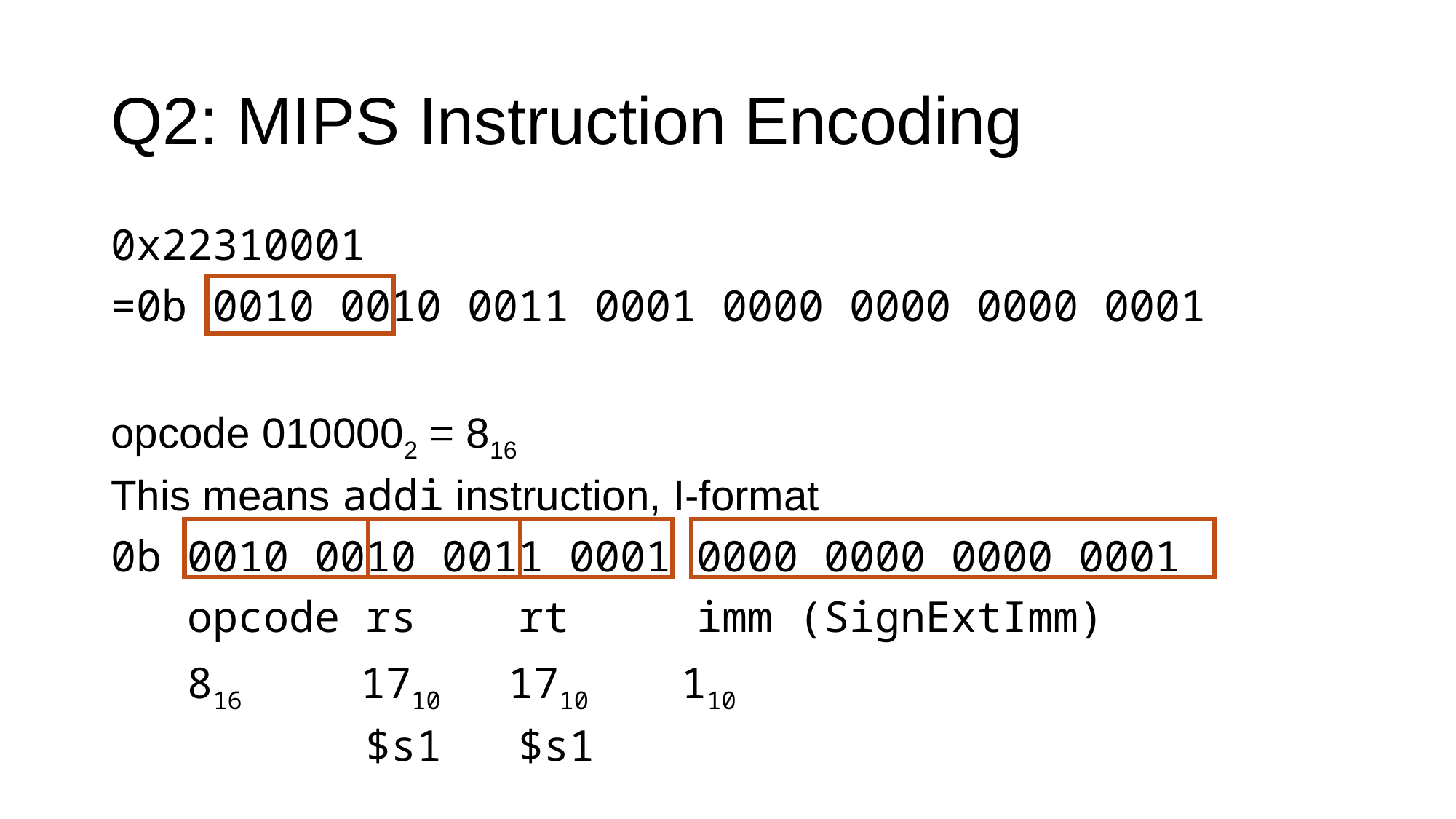

# Q2: MIPS Instruction Encoding
0x22310001
=0b 0010 0010 0011 0001 0000 0000 0000 0001

opcode 0100002 = 816
This means addi instruction, I-format
0b 0010 0010 0011 0001 0000 0000 0000 0001
   opcode rs    rt     imm (SignExtImm)
   816     1710   1710    110
          $s1   $s1